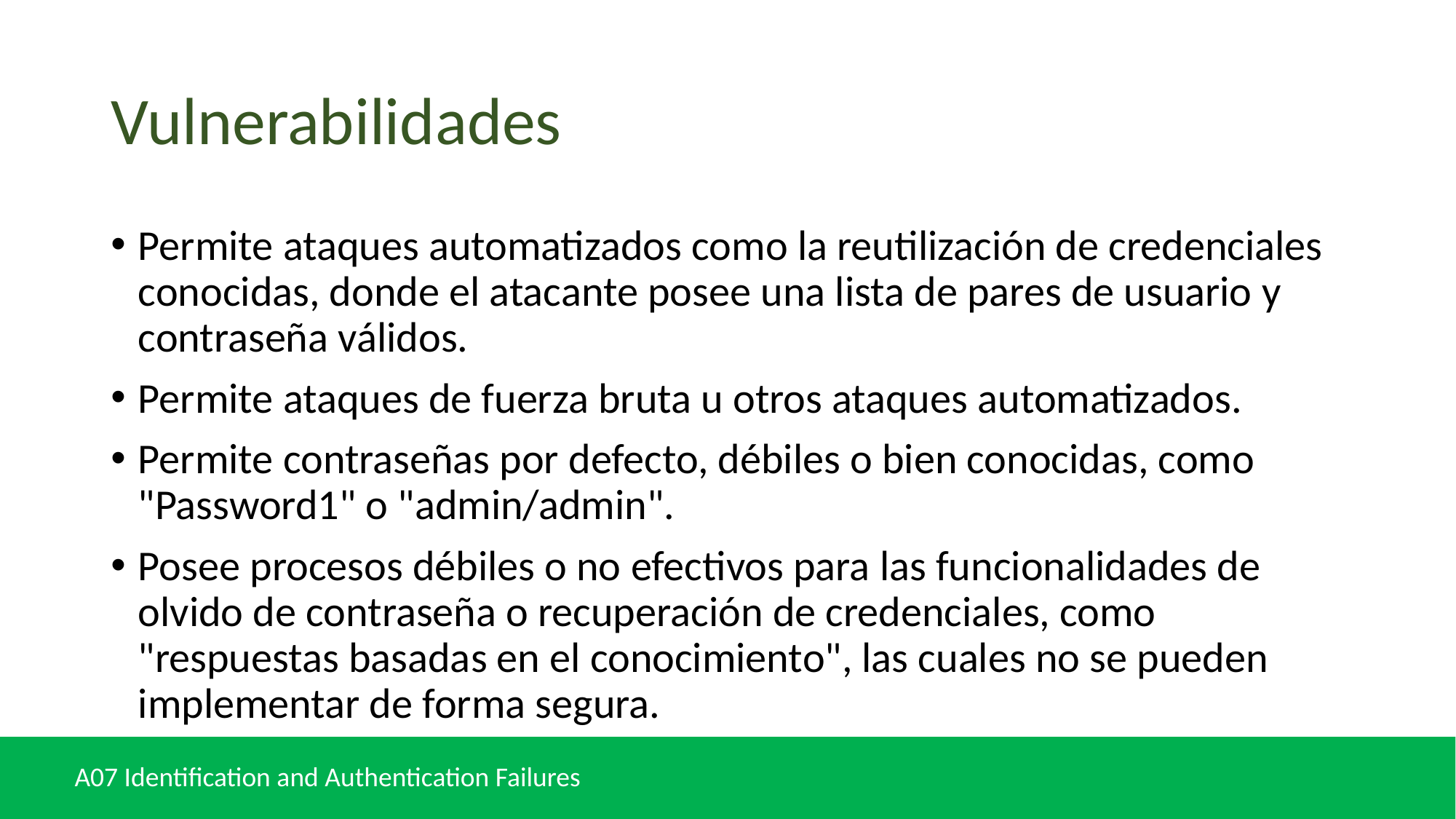

# Vulnerabilidades
Permite ataques automatizados como la reutilización de credenciales conocidas, donde el atacante posee una lista de pares de usuario y contraseña válidos.
Permite ataques de fuerza bruta u otros ataques automatizados.
Permite contraseñas por defecto, débiles o bien conocidas, como "Password1" o "admin/admin".
Posee procesos débiles o no efectivos para las funcionalidades de olvido de contraseña o recuperación de credenciales, como "respuestas basadas en el conocimiento", las cuales no se pueden implementar de forma segura.